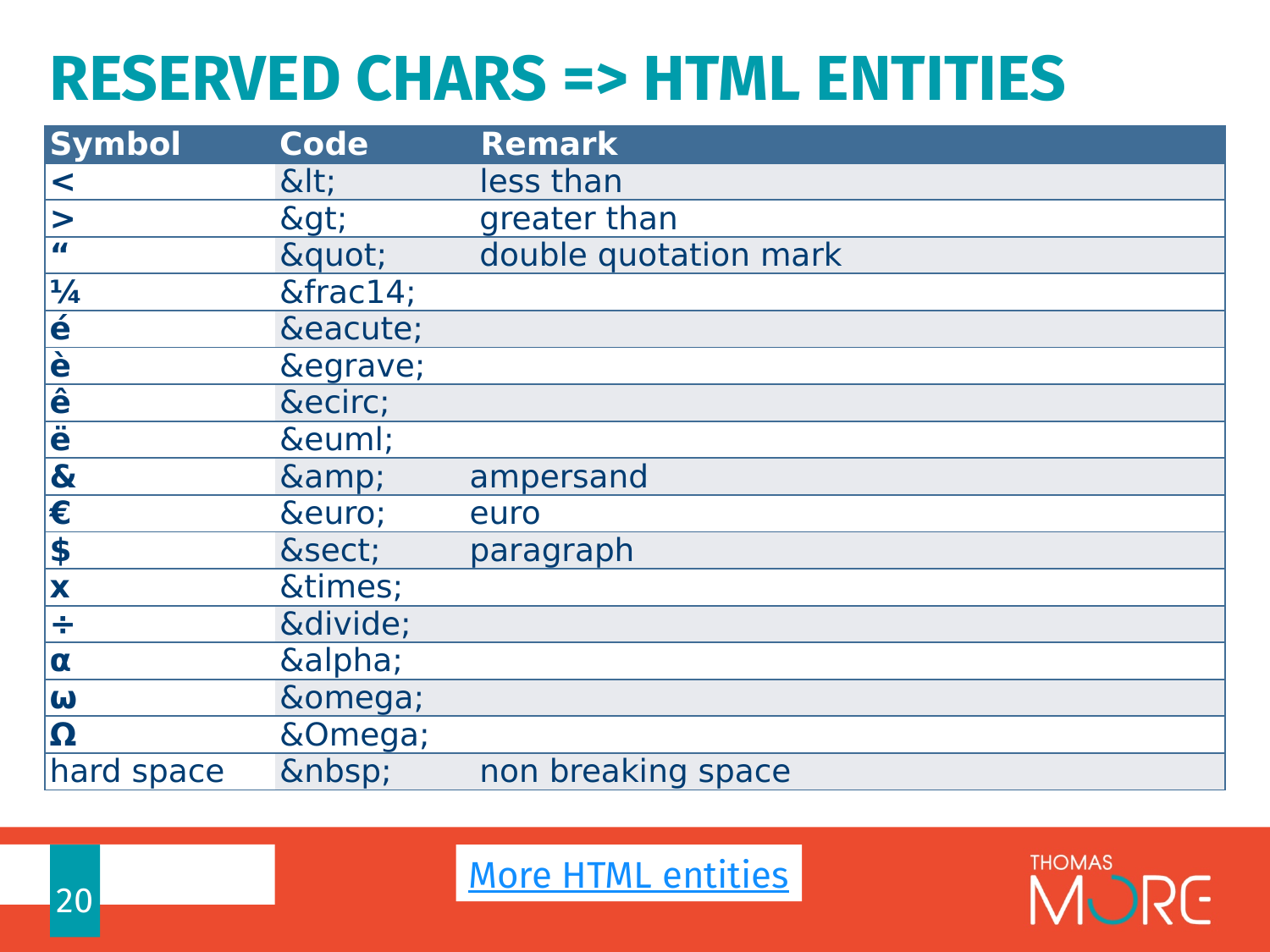

# reserved chars => HTML entities
| Symbol | Code | Remark |
| --- | --- | --- |
| < | &lt; | less than |
| > | &gt; | greater than |
| “ | &quot; | double quotation mark |
| ¼ | &frac14; |  |
| é | &eacute; |  |
| è | &egrave; |  |
| ê | &ecirc; |  |
| ë | &euml; |  |
| & | &amp; | ampersand |
| € | &euro; | euro |
| $ | &sect; | paragraph |
| x | &times; |  |
| ÷ | &divide; |  |
| α | &alpha; |  |
| ω | &omega; |  |
| Ω | &Omega; |  |
| hard space | &nbsp; | non breaking space |
20
More HTML entities